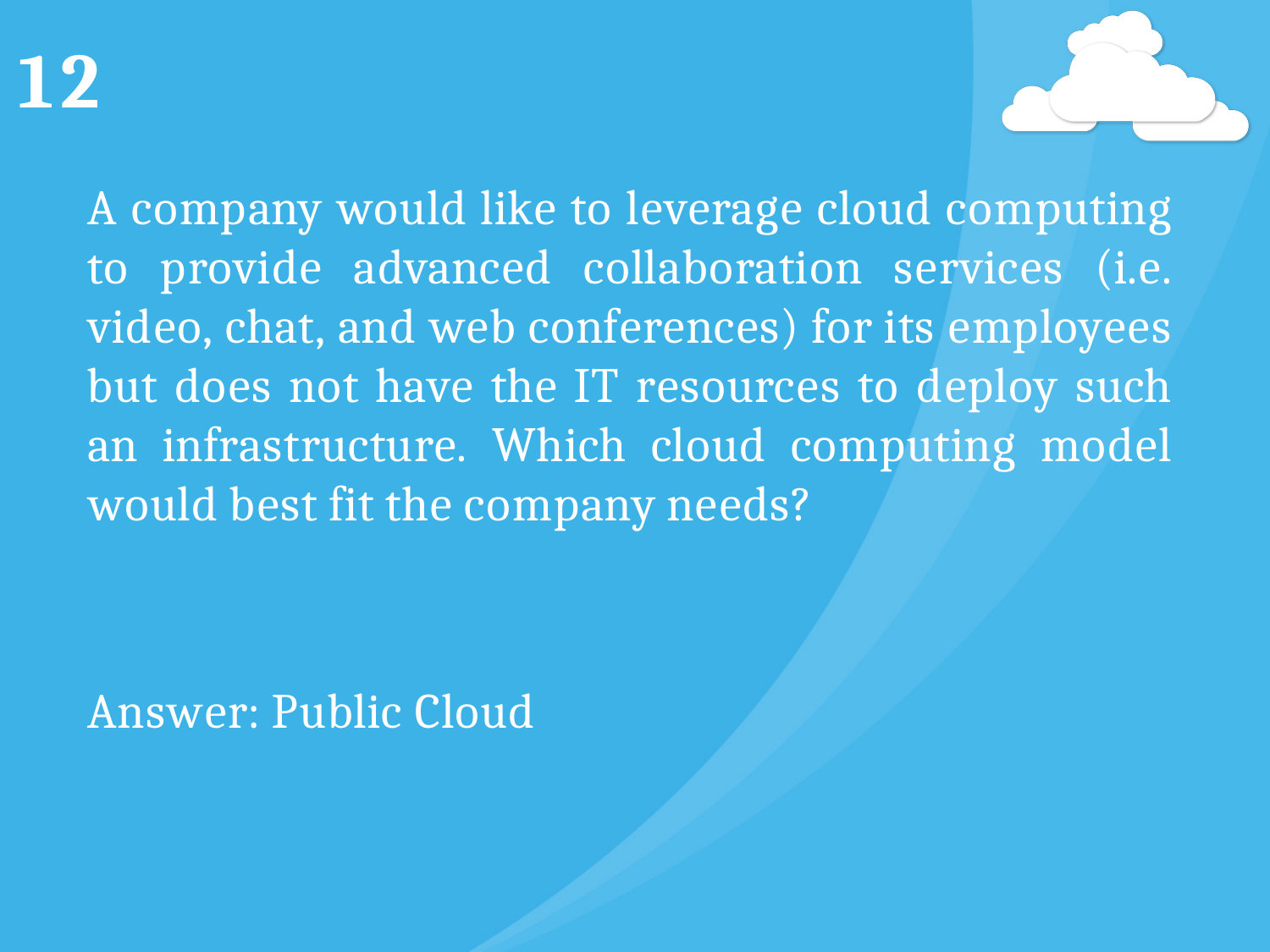

# 12
A company would like to leverage cloud computing to provide advanced collaboration services (i.e. video, chat, and web conferences) for its employees but does not have the IT resources to deploy such an infrastructure. Which cloud computing model would best fit the company needs?

Answer: Public Cloud